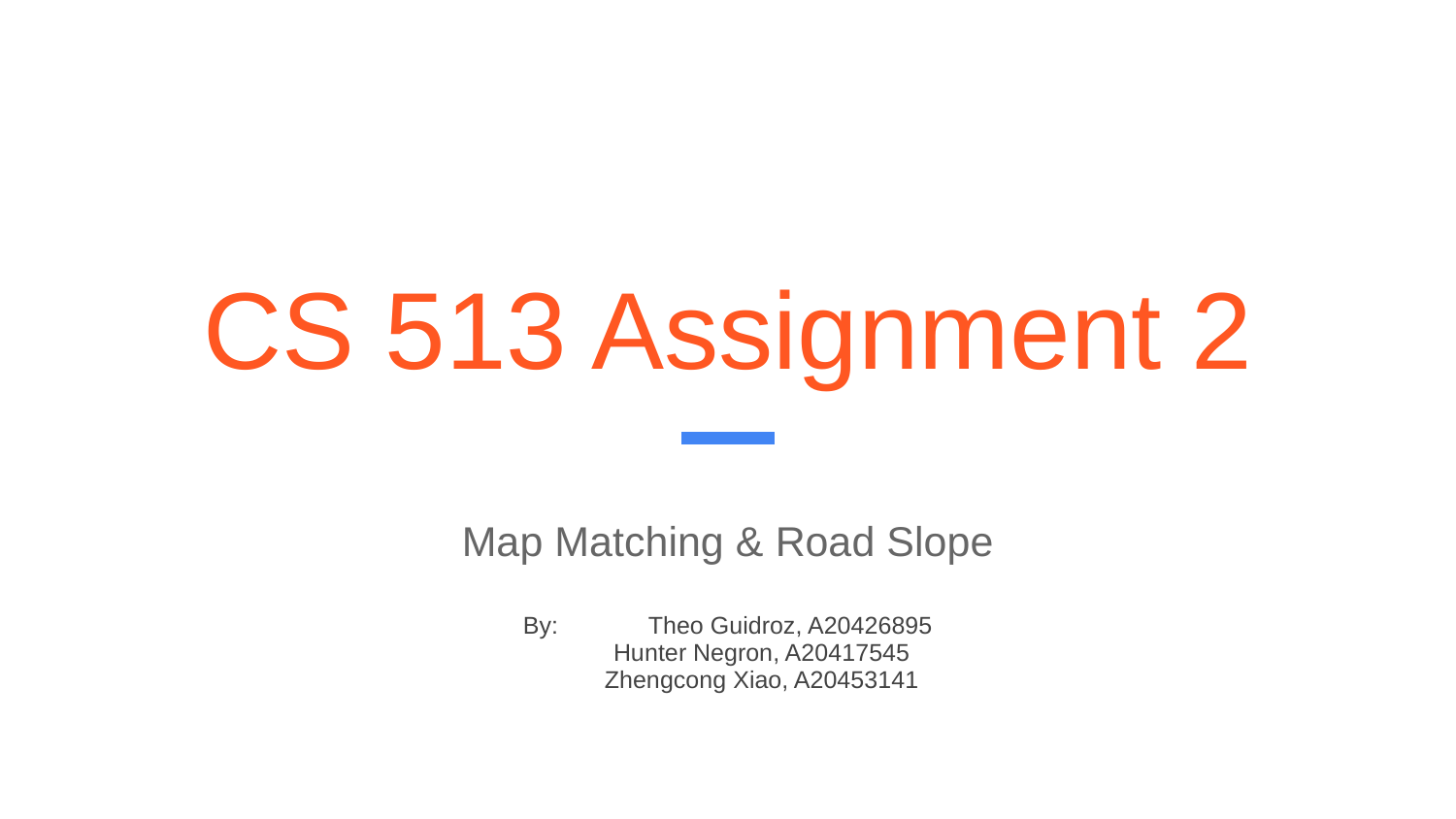

# CS 513 Assignment 2
Map Matching & Road Slope

By: 	Theo Guidroz, A20426895
          Hunter Negron, A20417545
          Zhengcong Xiao, A20453141